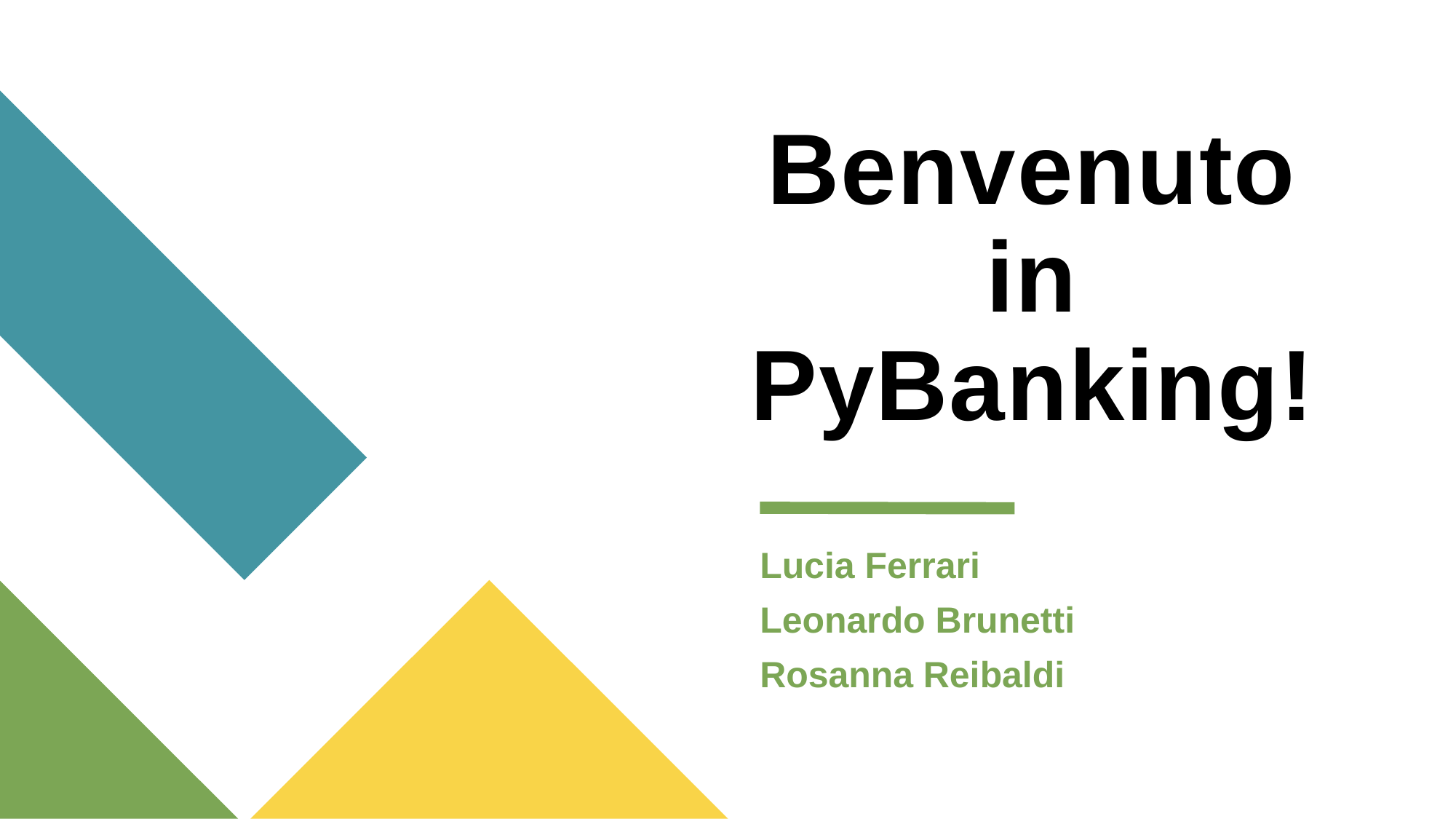

# Benvenuto in PyBanking!
Lucia Ferrari
Leonardo Brunetti
Rosanna Reibaldi